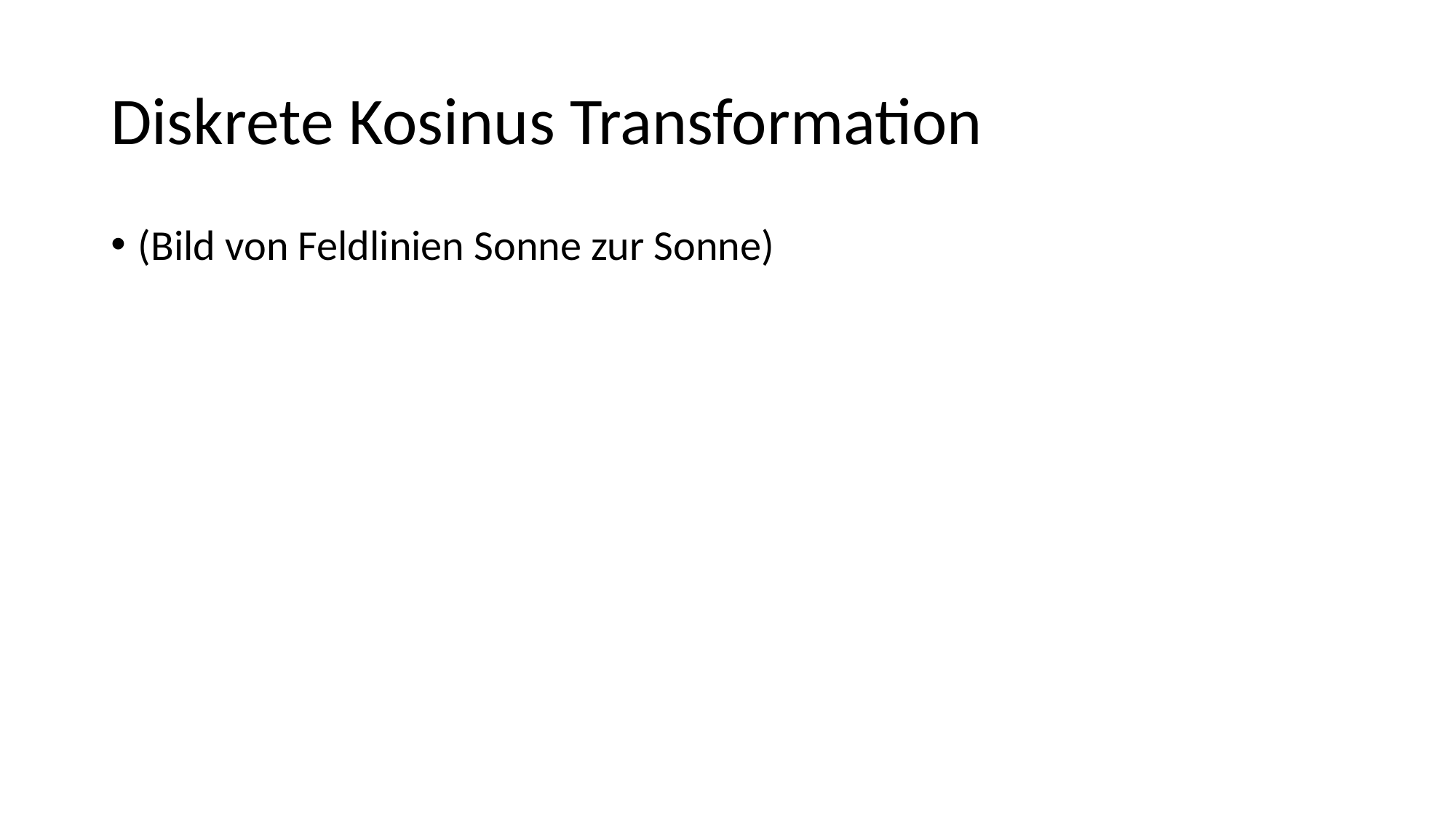

# Diskrete Kosinus Transformation
(Bild von Feldlinien Sonne zur Sonne)